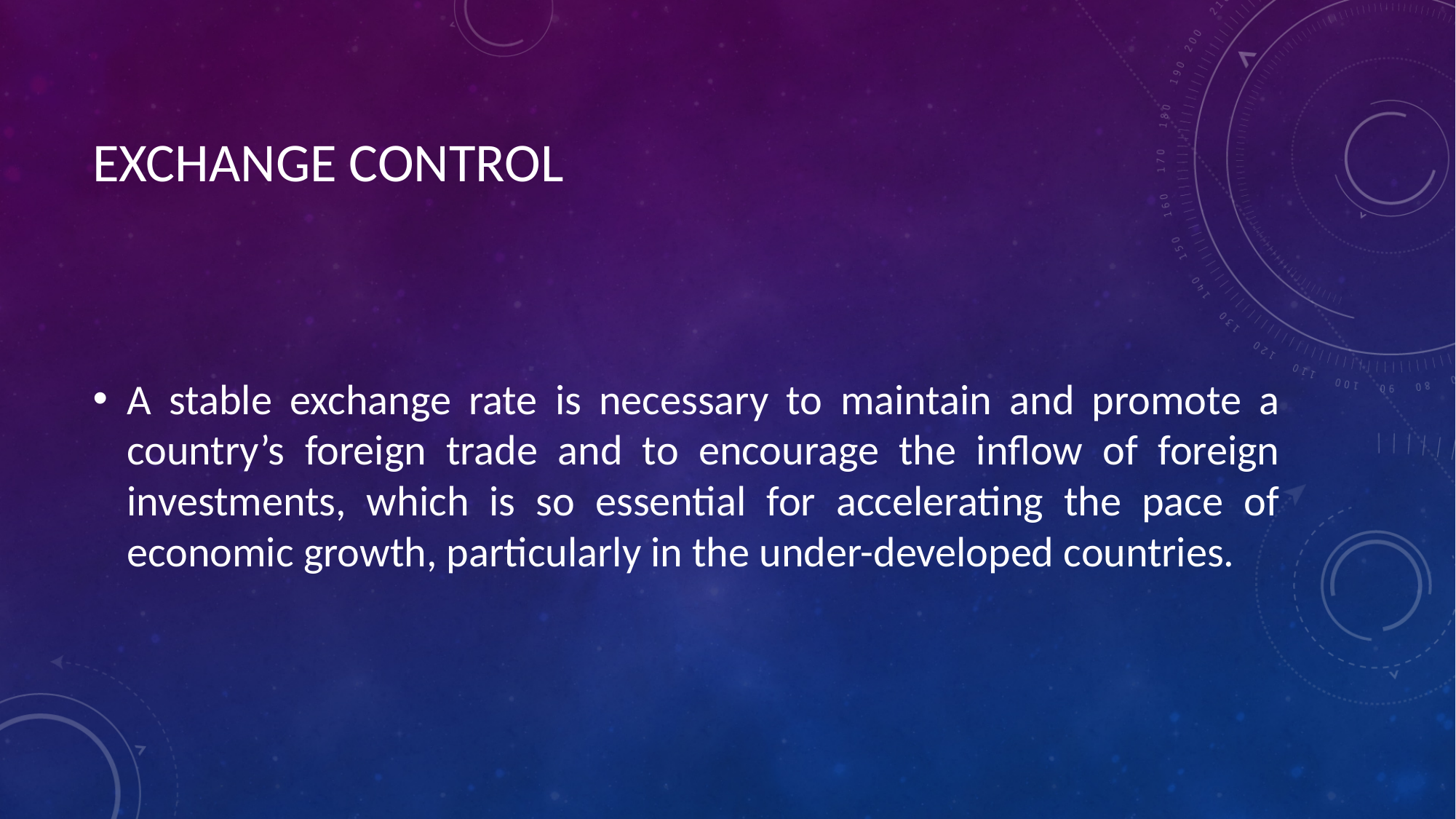

# Exchange Control
A stable exchange rate is necessary to maintain and promote a country’s foreign trade and to encourage the inflow of foreign investments, which is so essential for accelerating the pace of economic growth, particularly in the under-developed countries.